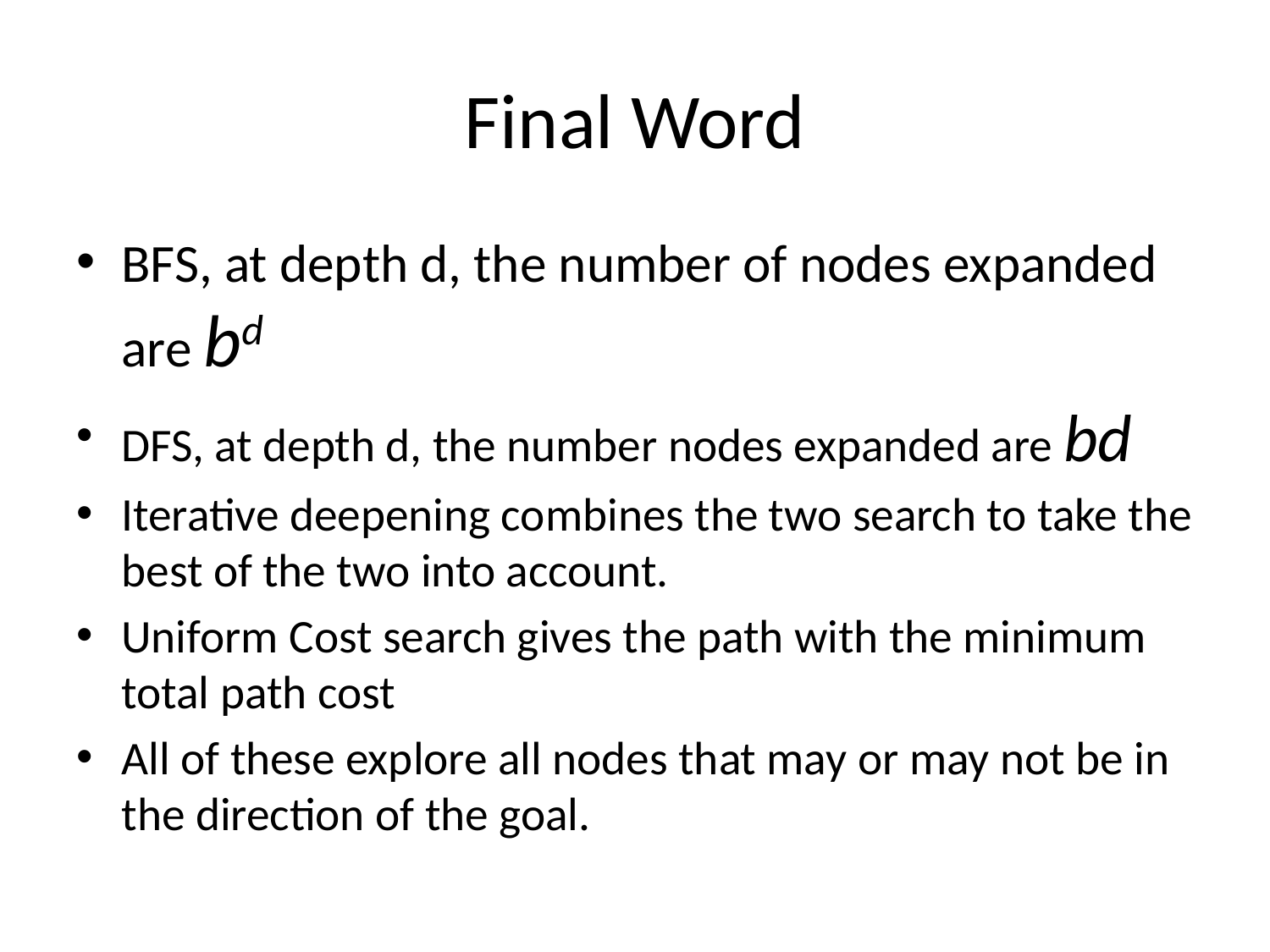

# Final Word
BFS, at depth d, the number of nodes expanded are bd
DFS, at depth d, the number nodes expanded are bd
Iterative deepening combines the two search to take the best of the two into account.
Uniform Cost search gives the path with the minimum total path cost
All of these explore all nodes that may or may not be in the direction of the goal.